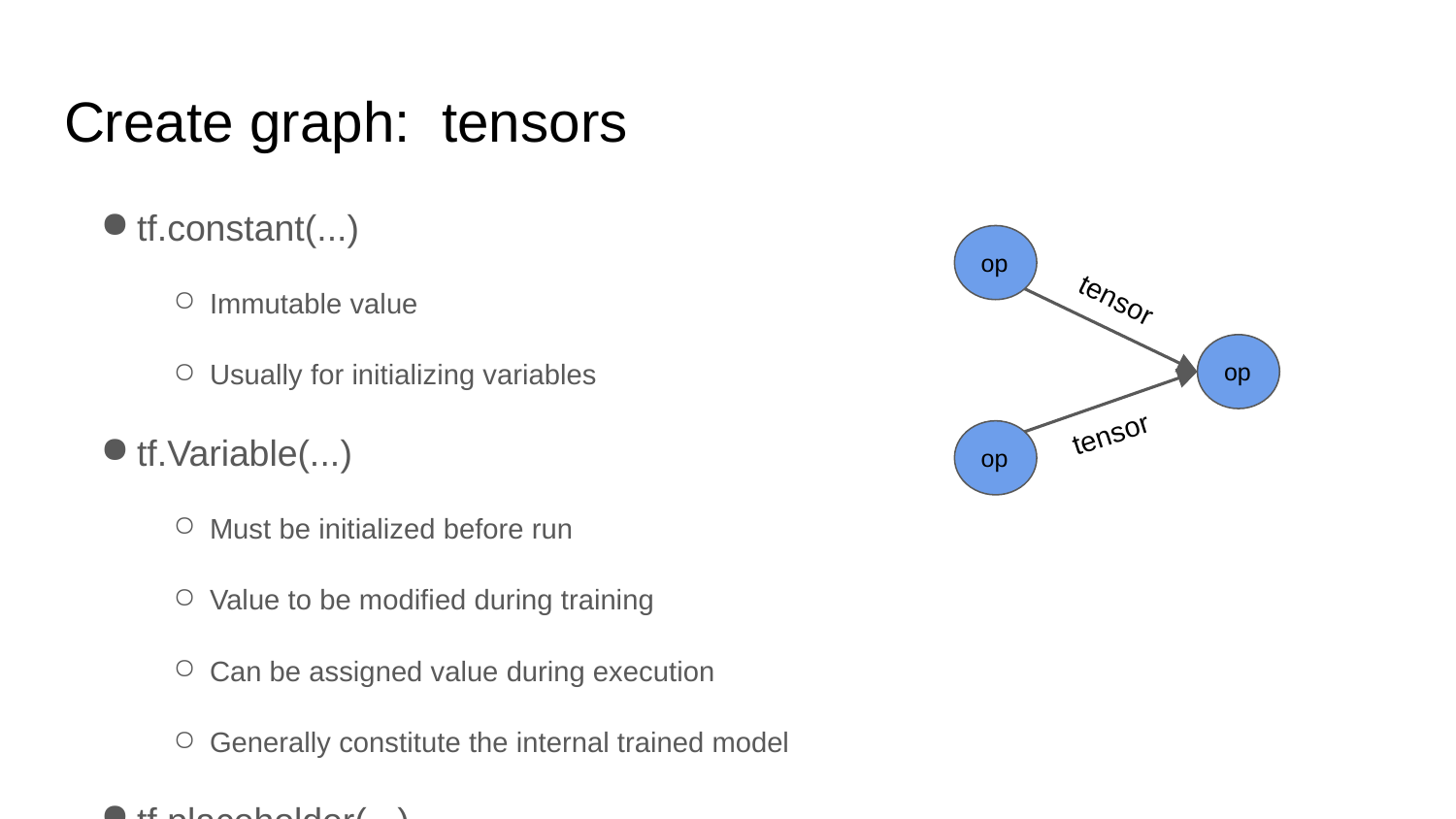

# Create graph:  tensors
tf.constant(...)
Immutable value
Usually for initializing variables
tf.Variable(...)
Must be initialized before run
Value to be modified during training
Can be assigned value during execution
Generally constitute the internal trained model
tf.placeholder(...)
Value to be provided at runtime in feed_dict{..}
Generally used for the input
op
tensor
op
tensor
op